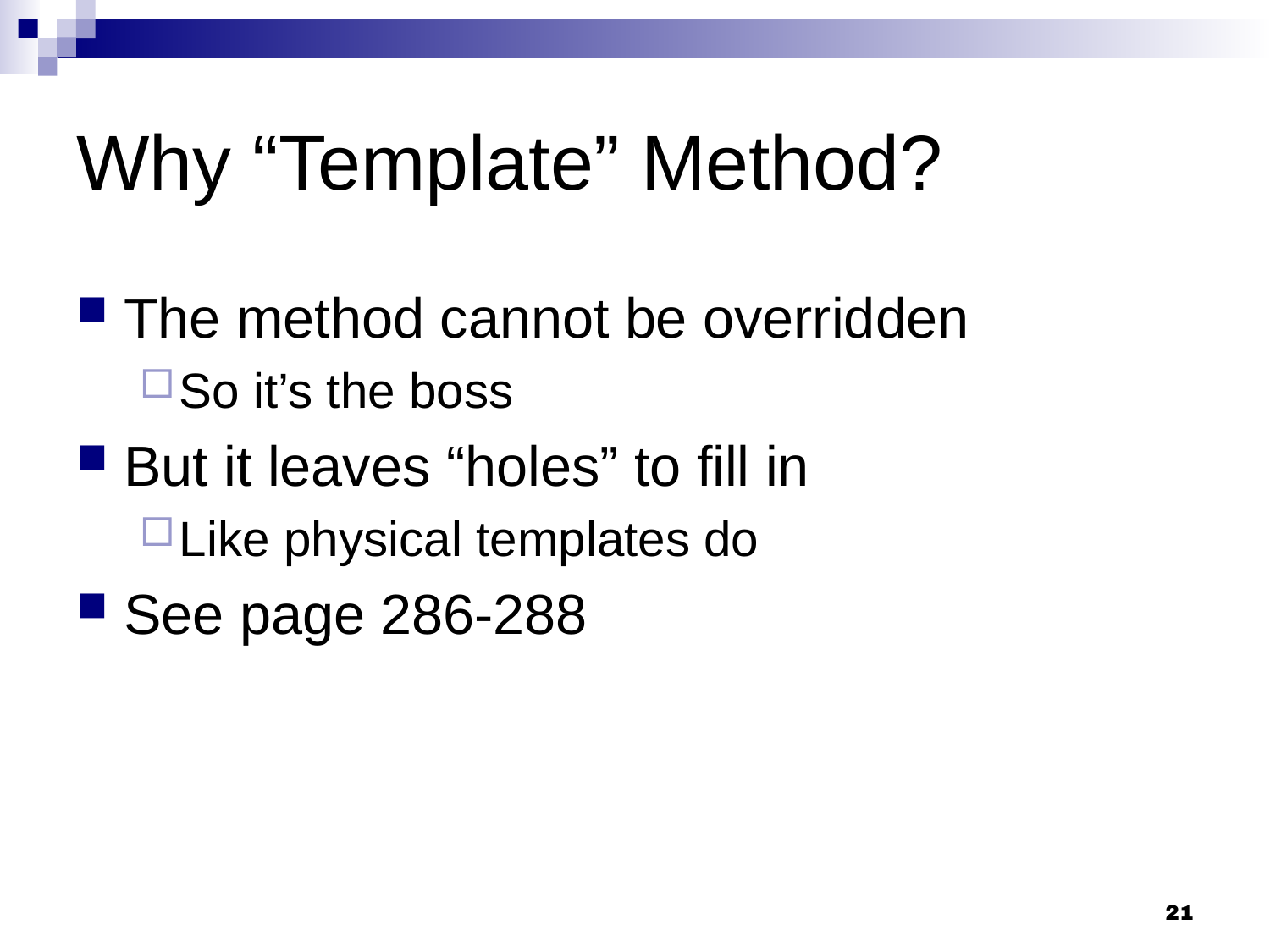

# Why “Template” Method?
The method cannot be overridden
So it’s the boss
But it leaves “holes” to fill in
Like physical templates do
See page 286-288
21